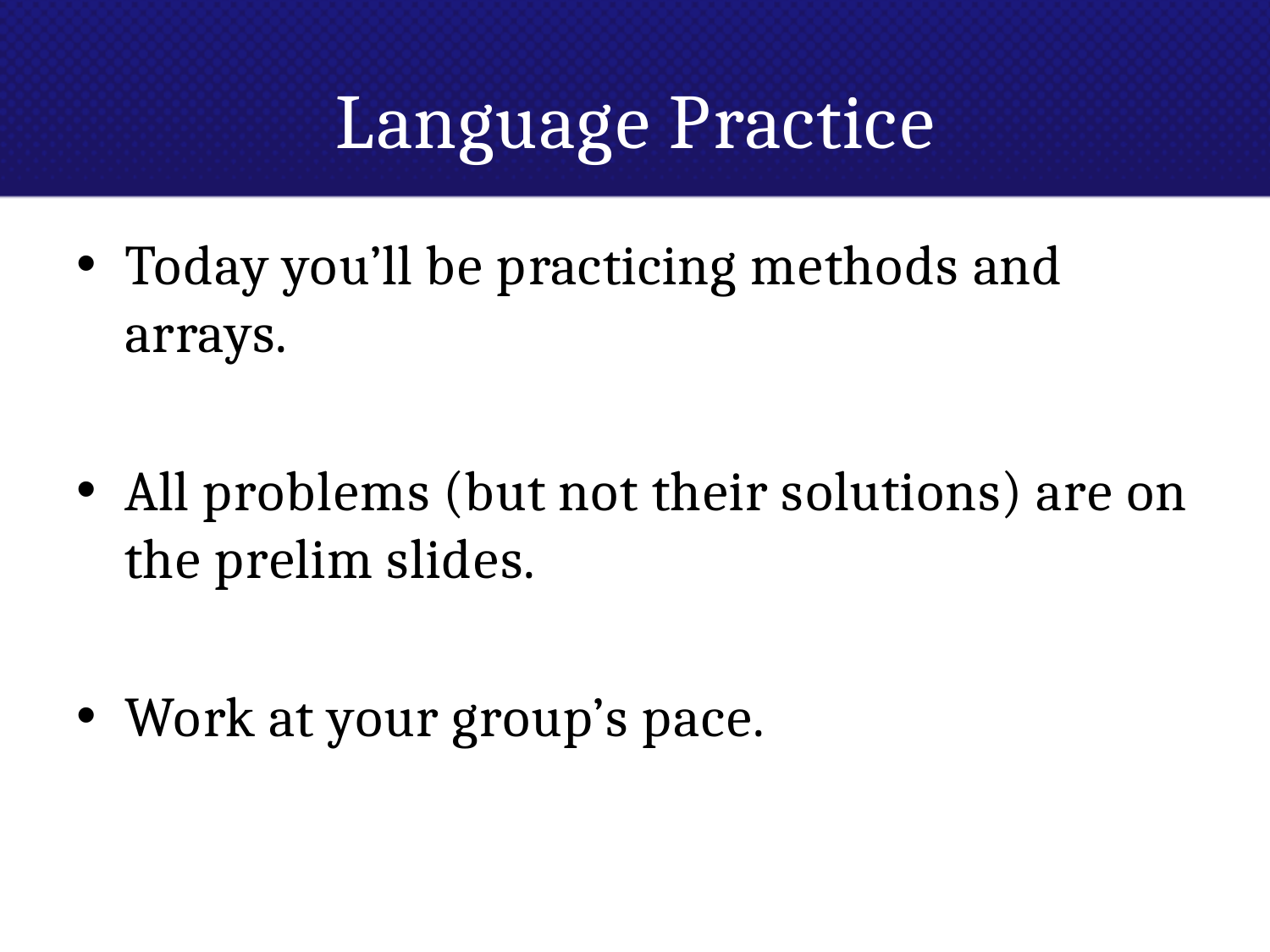

# Language Practice
Today you’ll be practicing methods and arrays.

All problems (but not their solutions) are on the prelim slides.

Work at your group’s pace.